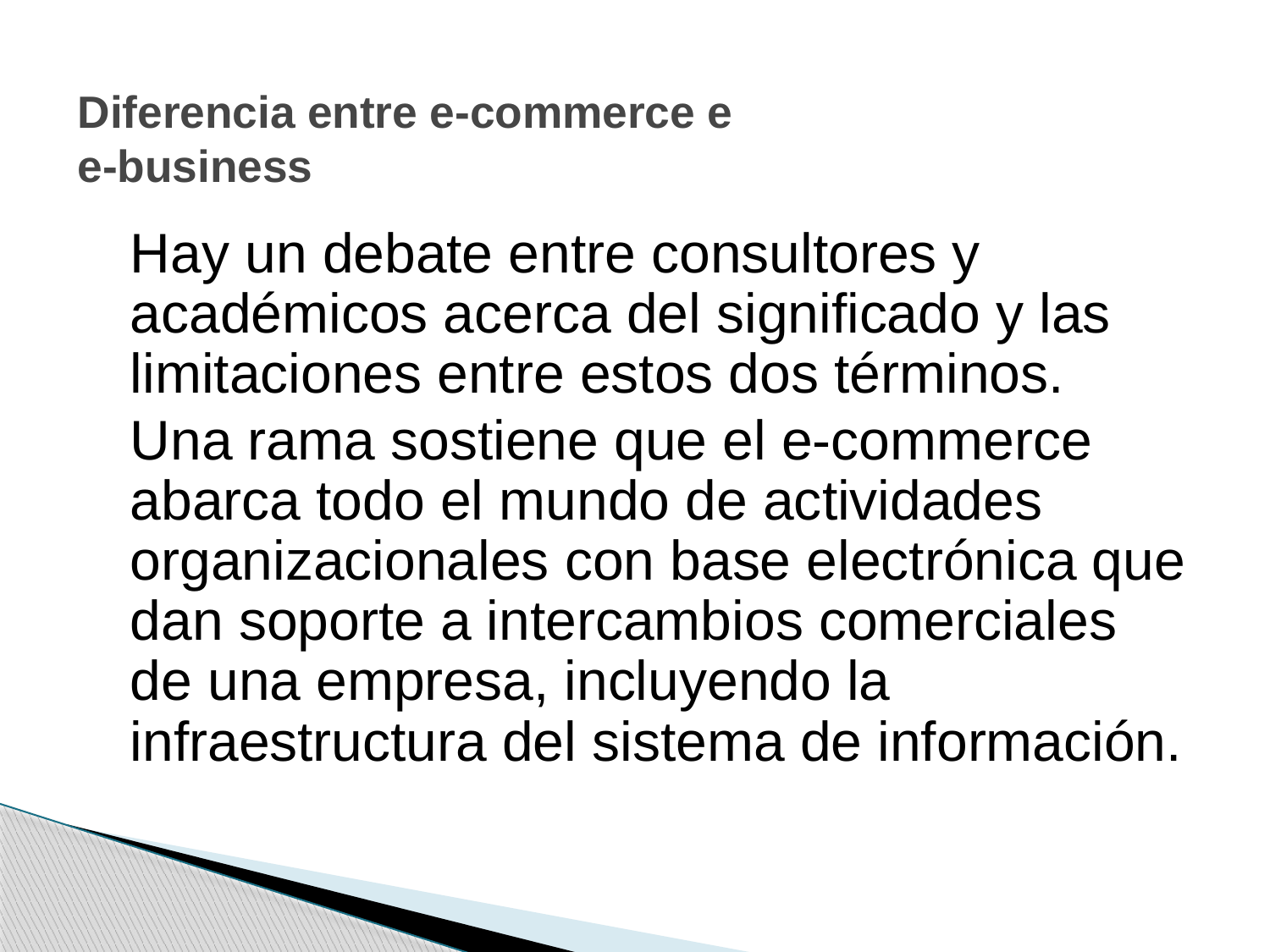

# Diferencia entre e-commerce e e-business
	Hay un debate entre consultores y académicos acerca del significado y las limitaciones entre estos dos términos.
	Una rama sostiene que el e-commerce abarca todo el mundo de actividades organizacionales con base electrónica que dan soporte a intercambios comerciales de una empresa, incluyendo la infraestructura del sistema de información.